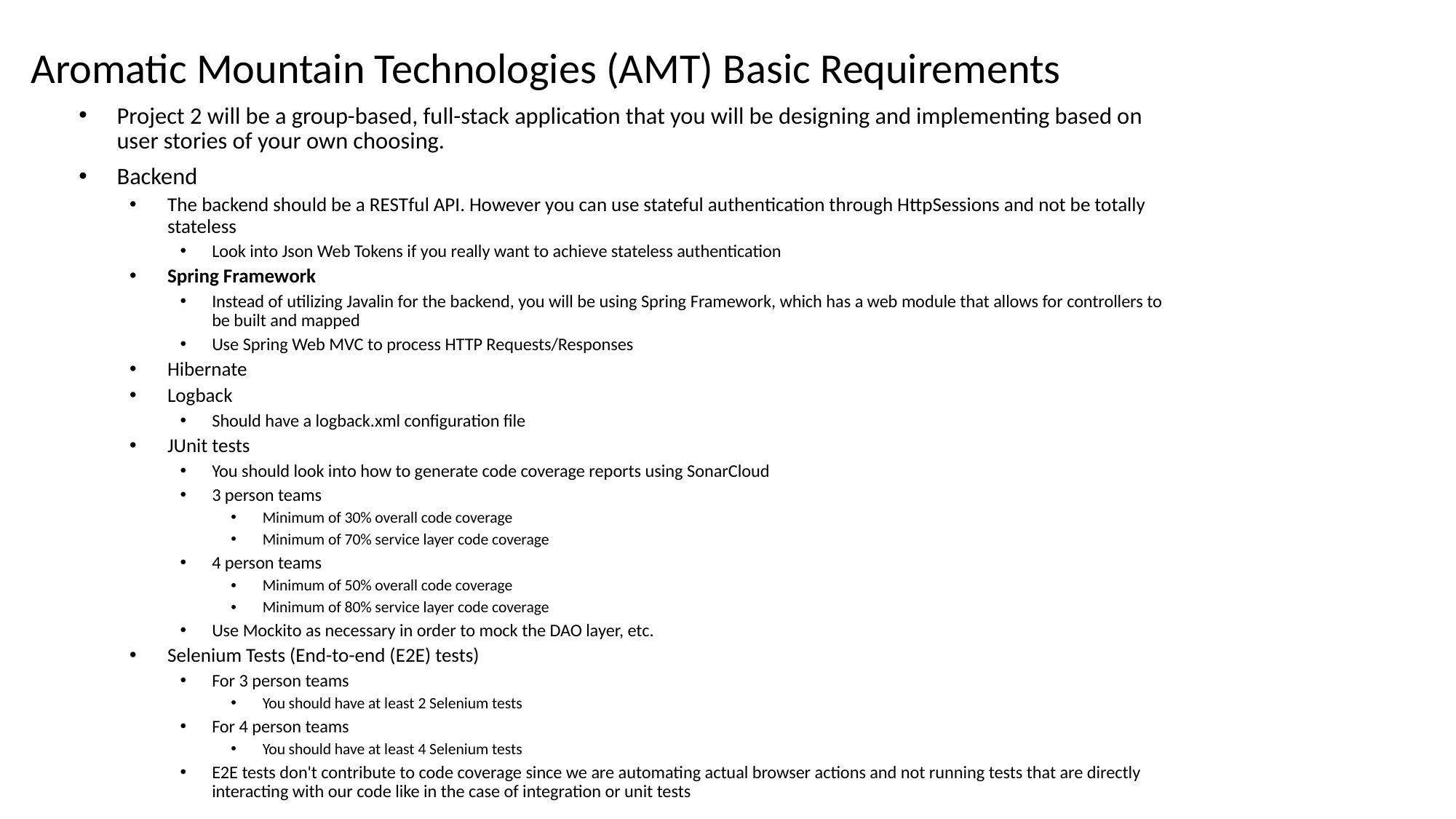

# Aromatic Mountain Technologies (AMT) Basic Requirements
Project 2 will be a group-based, full-stack application that you will be designing and implementing based on user stories of your own choosing.
Backend
The backend should be a RESTful API. However you can use stateful authentication through HttpSessions and not be totally stateless
Look into Json Web Tokens if you really want to achieve stateless authentication
Spring Framework
Instead of utilizing Javalin for the backend, you will be using Spring Framework, which has a web module that allows for controllers to be built and mapped
Use Spring Web MVC to process HTTP Requests/Responses
Hibernate
Logback
Should have a logback.xml configuration file
JUnit tests
You should look into how to generate code coverage reports using SonarCloud
3 person teams
Minimum of 30% overall code coverage
Minimum of 70% service layer code coverage
4 person teams
Minimum of 50% overall code coverage
Minimum of 80% service layer code coverage
Use Mockito as necessary in order to mock the DAO layer, etc.
Selenium Tests (End-to-end (E2E) tests)
For 3 person teams
You should have at least 2 Selenium tests
For 4 person teams
You should have at least 4 Selenium tests
E2E tests don't contribute to code coverage since we are automating actual browser actions and not running tests that are directly interacting with our code like in the case of integration or unit tests